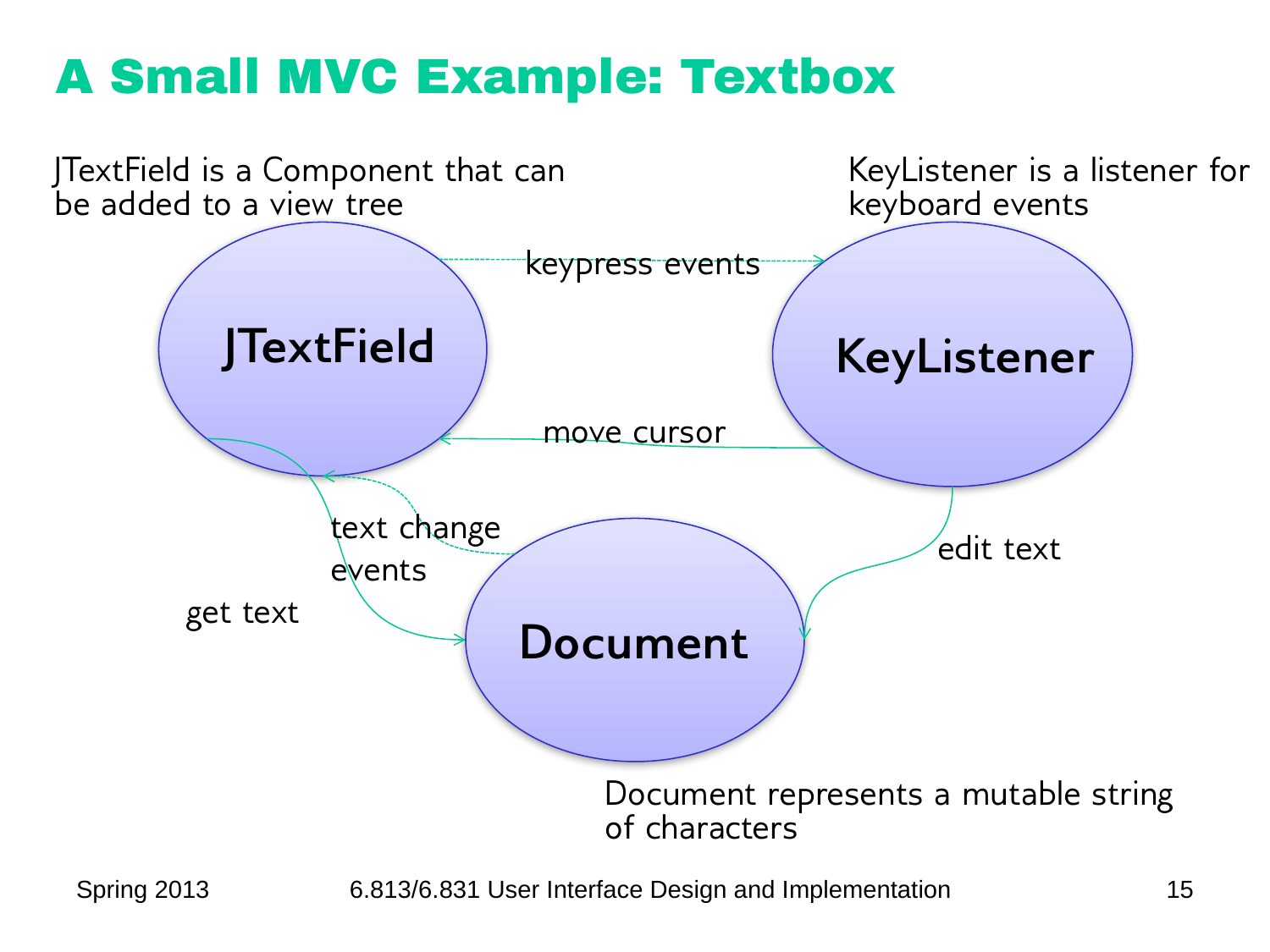

# A Small MVC Example: Textbox
JTextField is a Component that can
be added to a view tree
KeyListener is a listener for
keyboard events

JTextField

KeyListener
keypress events
move cursor
text change
events

Document
edit text
get text
Document represents a mutable string of characters
Spring 2013
6.813/6.831 User Interface Design and Implementation
15